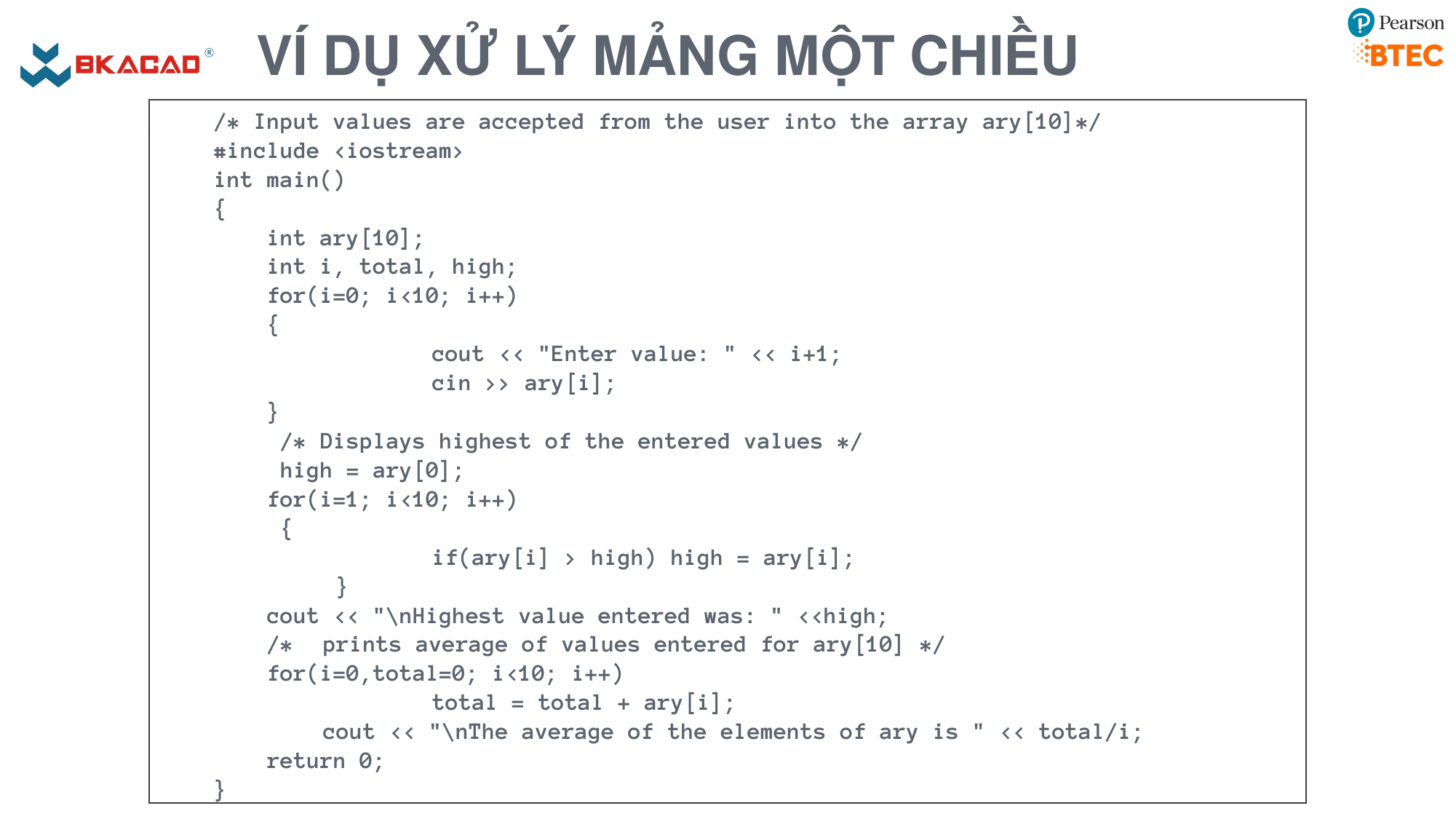

# VÍ DỤ XỬ LÝ MẢNG MỘT CHIỀU
/* Input values are accepted from the user into the array ary[10]*/
#include <iostream>
int main()
{
    int ary[10];
    int i, total, high;
    for(i=0; i<10; i++)
    {
		cout << "Enter value: " << i+1;
		cin >> ary[i];
    }
     /* Displays highest of the entered values */
     high = ary[0];
    for(i=1; i<10; i++)
     {
		if(ary[i] > high) high = ary[i];
	 }
    cout << "\nHighest value entered was: " <<high;
    /*	prints average of values entered for ary[10] */
    for(i=0,total=0; i<10; i++)
		total = total + ary[i];
	cout << "\nThe average of the elements of ary is " << total/i;
    return 0;
}